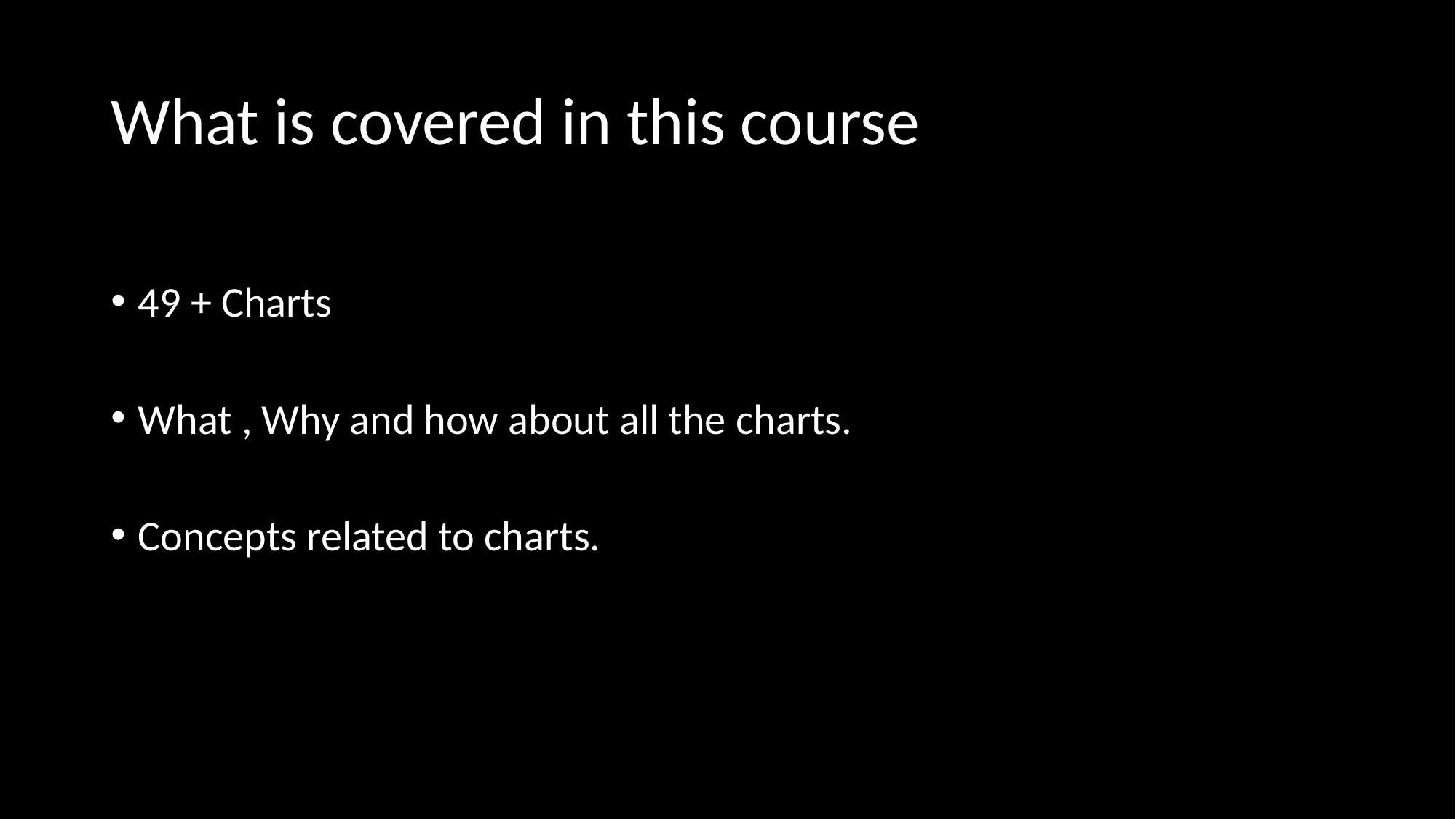

# What is covered in this course
49 + Charts
What , Why and how about all the charts.
Concepts related to charts.